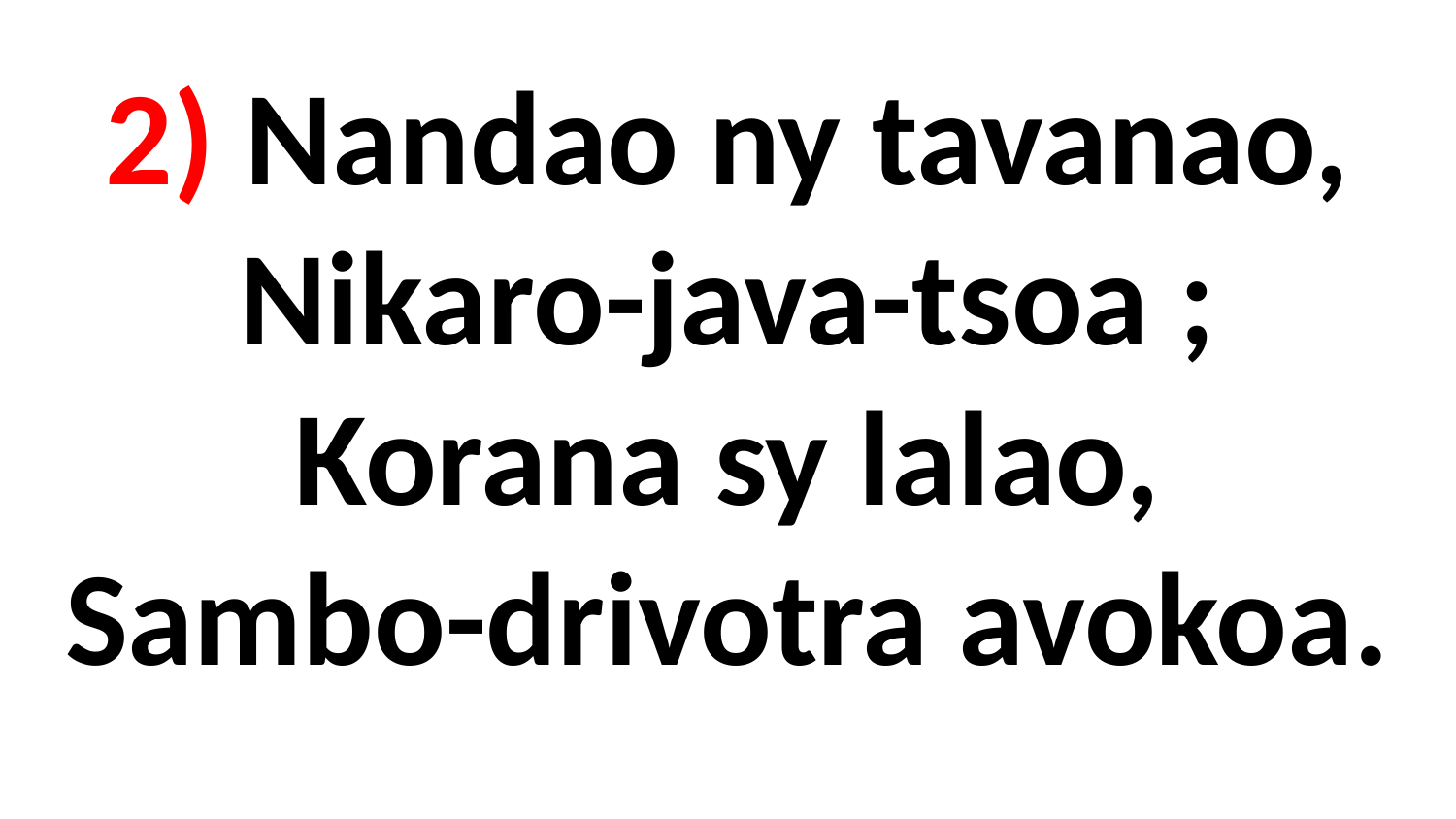

# 2) Nandao ny tavanao, Nikaro-java-tsoa ; Korana sy lalao, Sambo-drivotra avokoa.